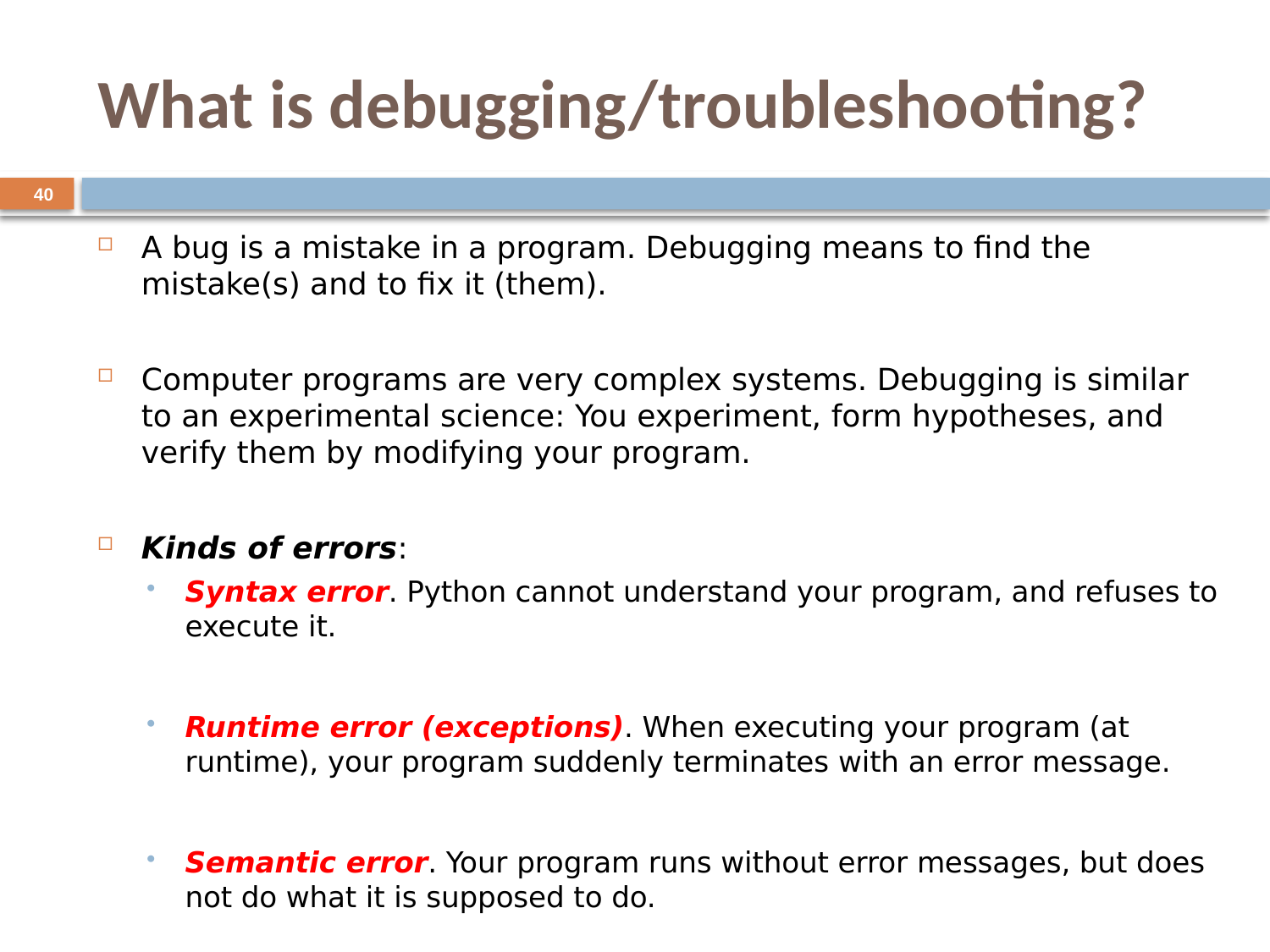

# What is debugging/troubleshooting?
40
A bug is a mistake in a program. Debugging means to find the mistake(s) and to fix it (them).

Computer programs are very complex systems. Debugging is similar to an experimental science: You experiment, form hypotheses, and verify them by modifying your program.

Kinds of errors:
Syntax error. Python cannot understand your program, and refuses to execute it.

Runtime error (exceptions). When executing your program (at runtime), your program suddenly terminates with an error message.

Semantic error. Your program runs without error messages, but does not do what it is supposed to do.